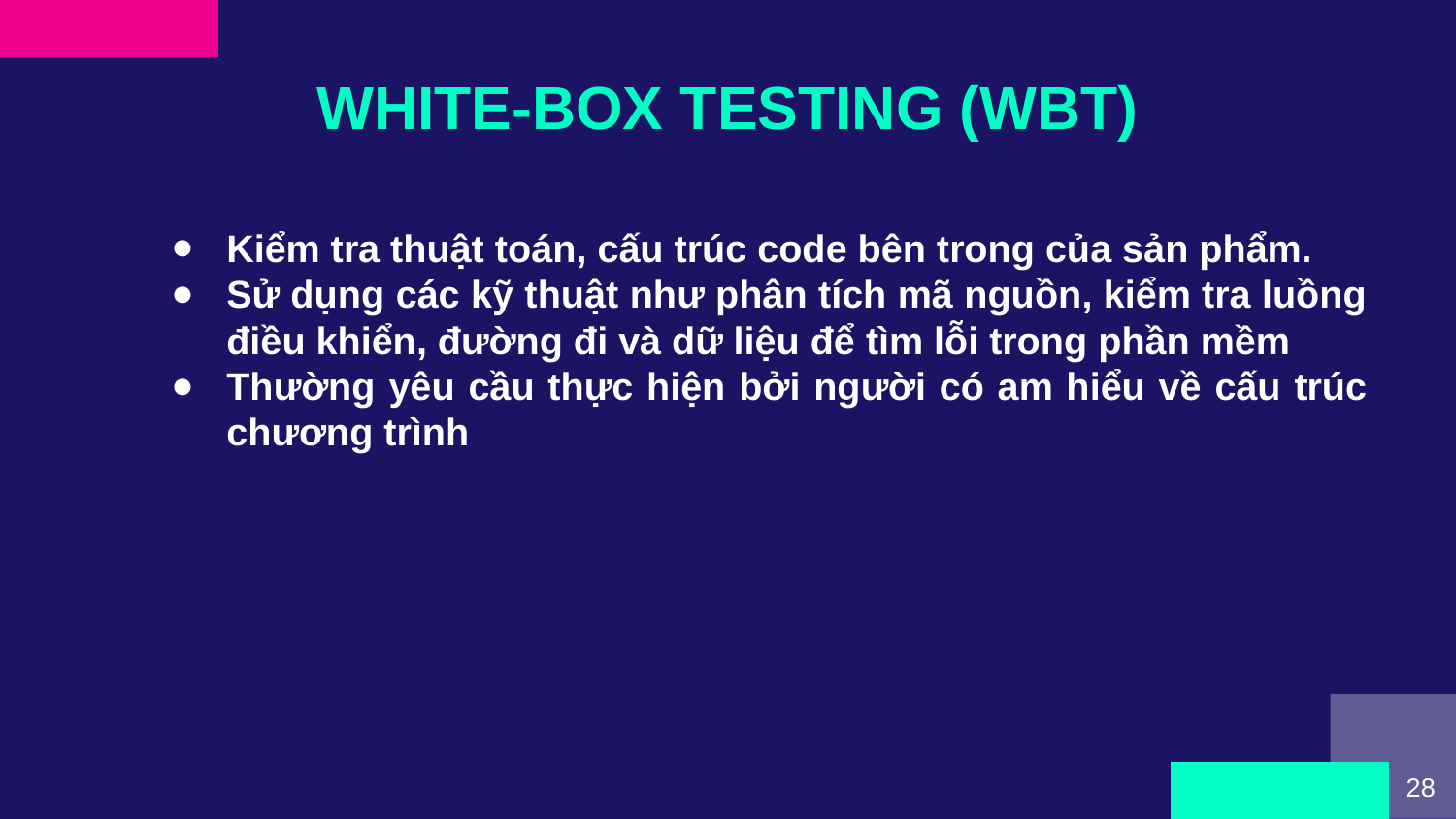

# WHITE-BOX TESTING (WBT)

Kiểm tra thuật toán, cấu trúc code bên trong của sản phẩm.
Sử dụng các kỹ thuật như phân tích mã nguồn, kiểm tra luồng điều khiển, đường đi và dữ liệu để tìm lỗi trong phần mềm
Thường yêu cầu thực hiện bởi người có am hiểu về cấu trúc chương trình
28